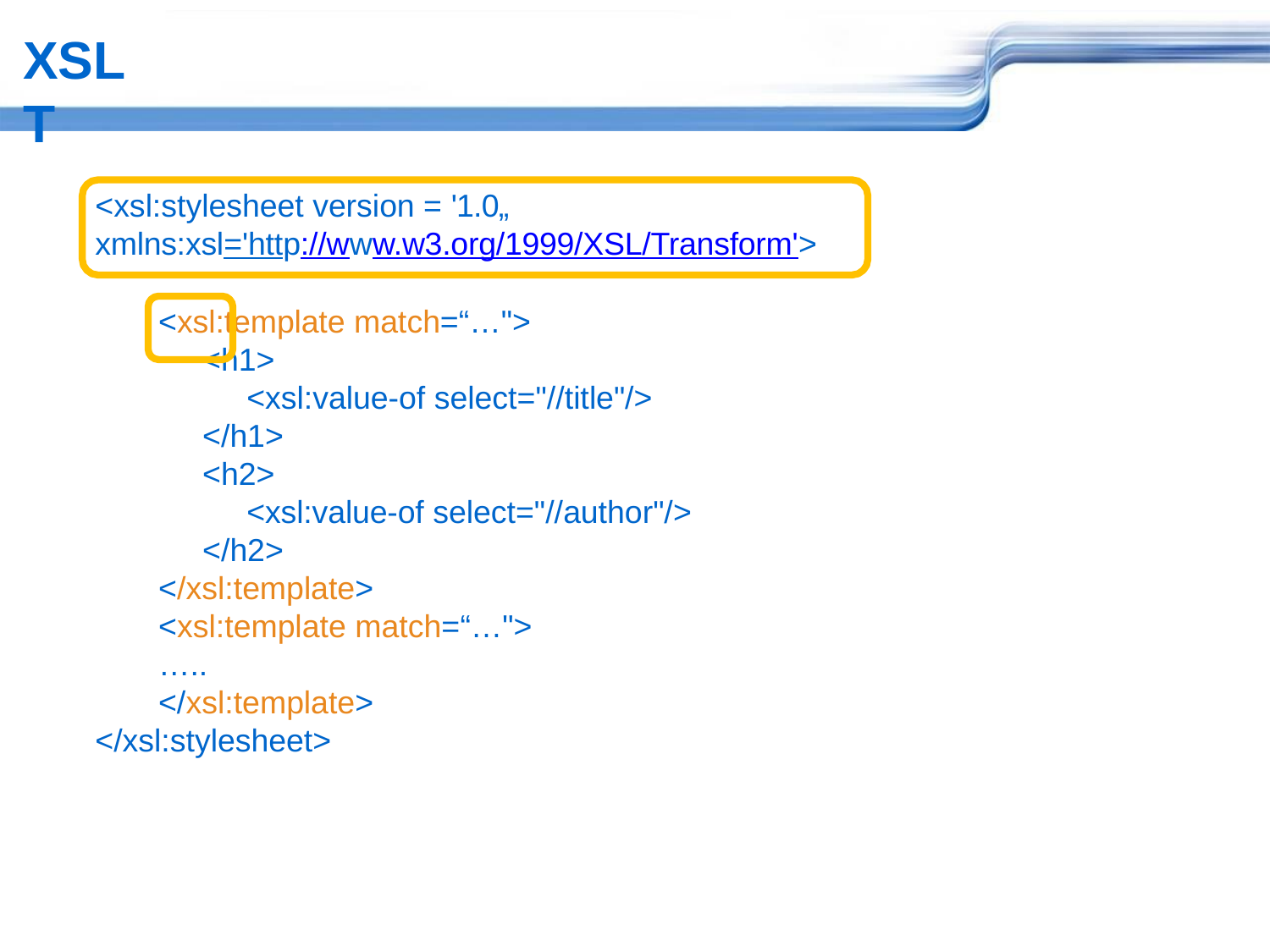

# XSLT

<xsl:stylesheet version = '1.0„
xmlns:xsl='http://www.w3.org/1999/XSL/Transform'>

<xsl:template match=“…">
<h1>
<xsl:value-of select="//title"/>
</h1>
<h2>
<xsl:value-of select="//author"/>
</h2>
</xsl:template>
<xsl:template match=“…">
…..
</xsl:template>
</xsl:stylesheet>